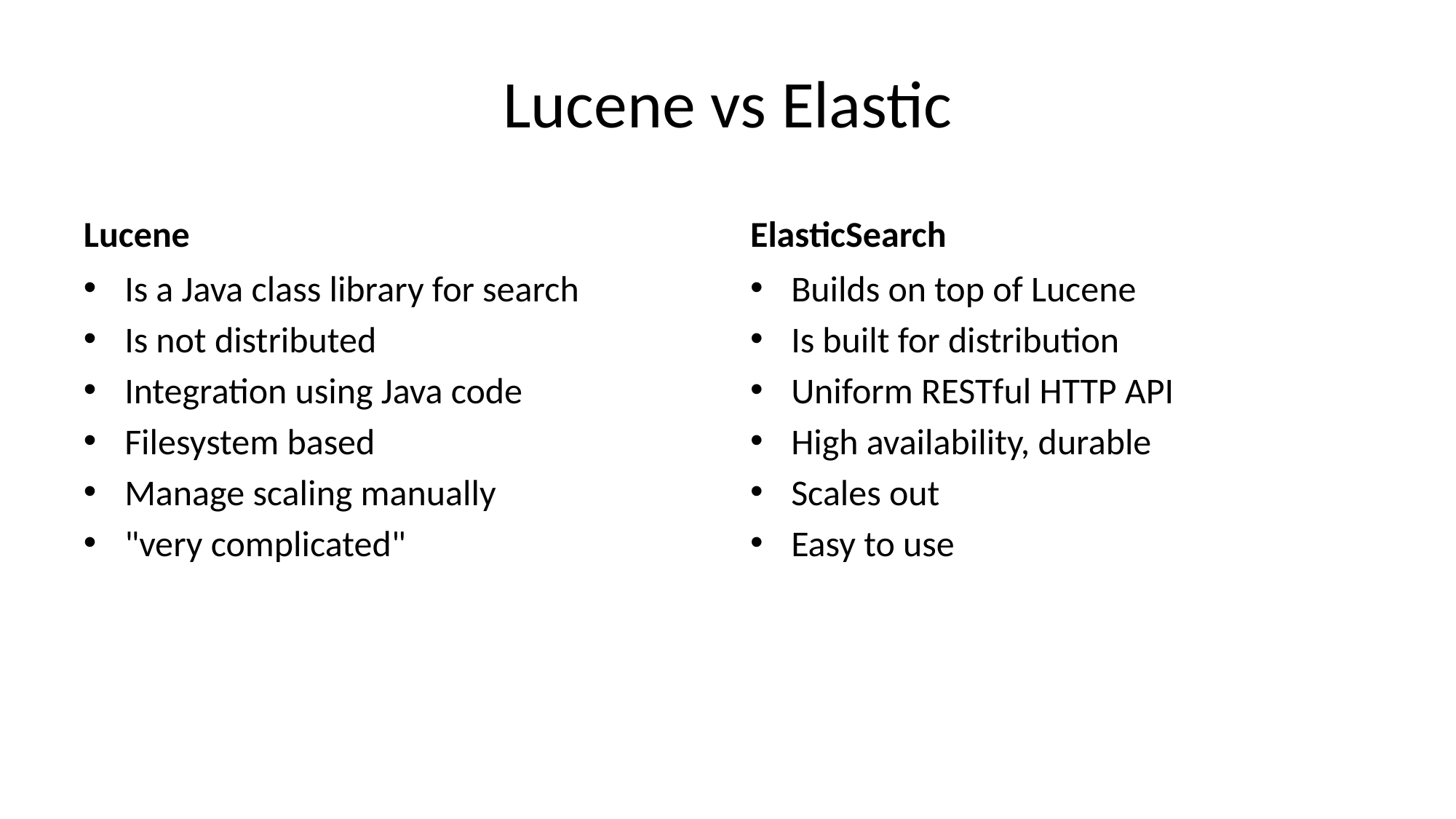

# Lucene vs Elastic
Lucene
ElasticSearch
Is a Java class library for search
Is not distributed
Integration using Java code
Filesystem based
Manage scaling manually
"very complicated"
Builds on top of Lucene
Is built for distribution
Uniform RESTful HTTP API
High availability, durable
Scales out
Easy to use